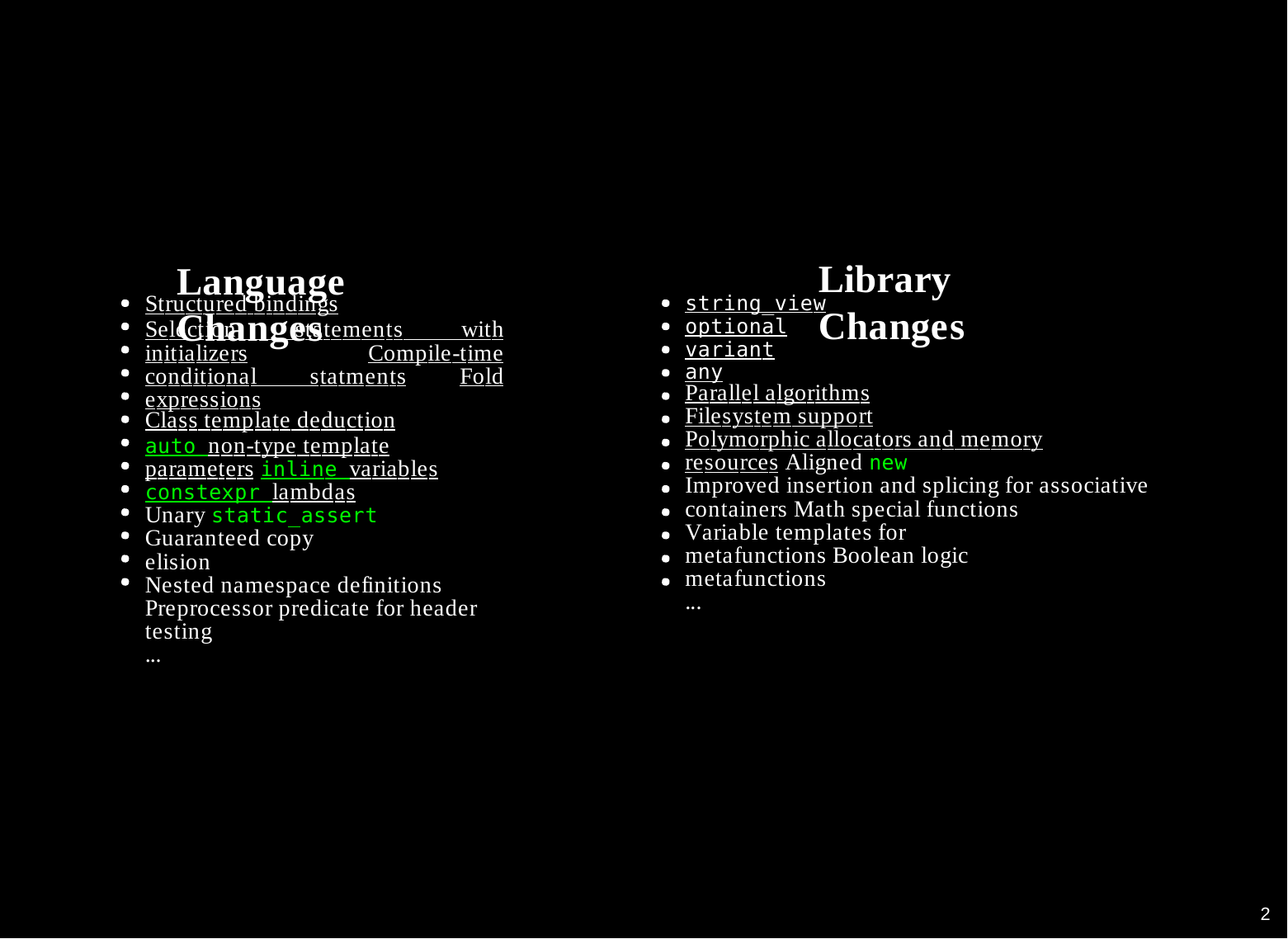

Library Changes
Language Changes
Structured bindings
Selection statements with initializers Compile-time conditional statments Fold expressions
Class template deduction
auto non-type template parameters inline variables
constexpr lambdas Unary static_assert Guaranteed copy elision
Nested namespace definitions Preprocessor predicate for header testing
...
string_view optional variant
any

Parallel algorithms Filesystem support
Polymorphic allocators and memory resources Aligned new
Improved insertion and splicing for associative containers Math special functions
Variable templates for metafunctions Boolean logic metafunctions
...

2